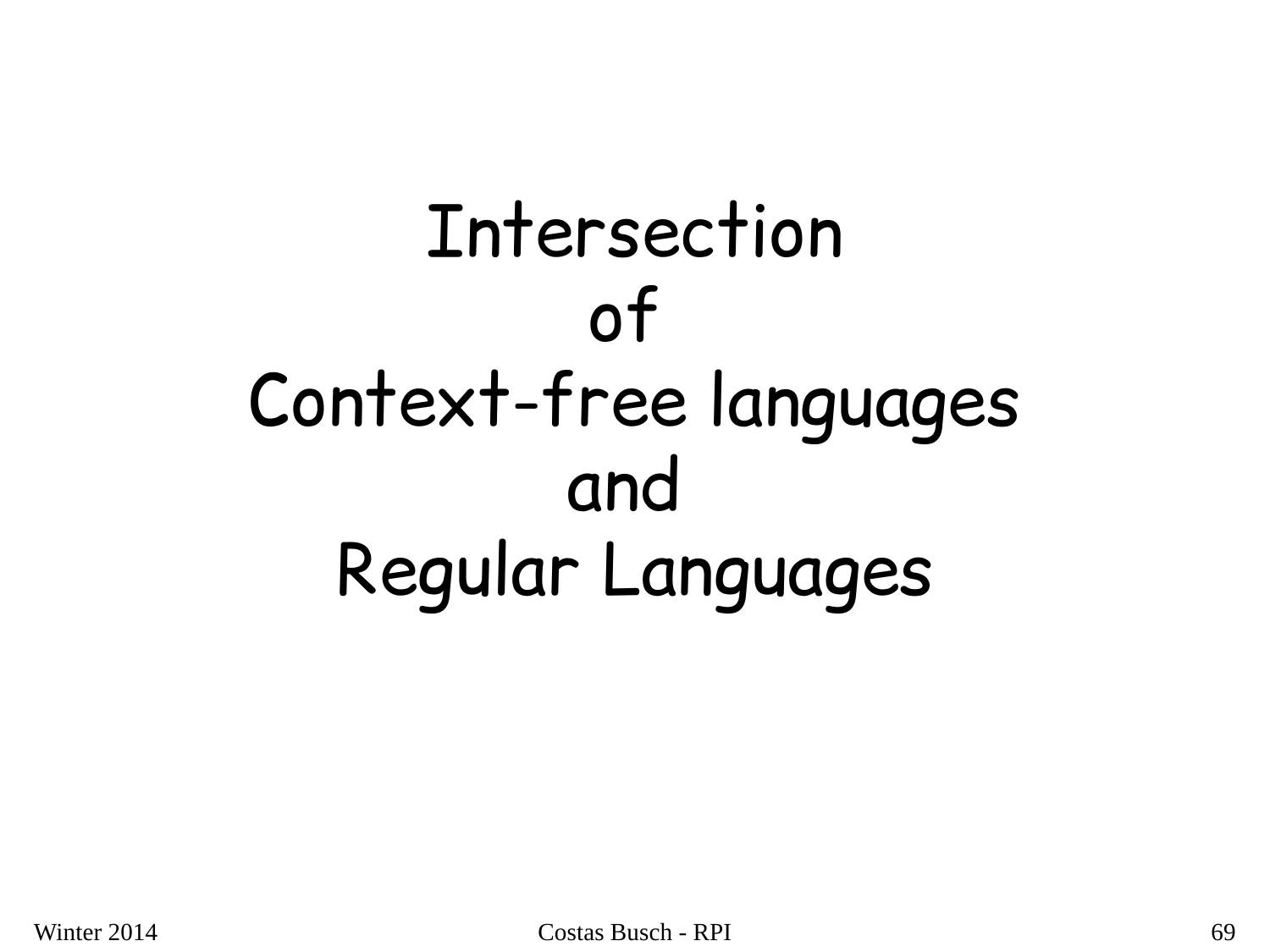

# Intersection of Context-free languages and Regular Languages

Winter 2014
Costas Busch - RPI
69